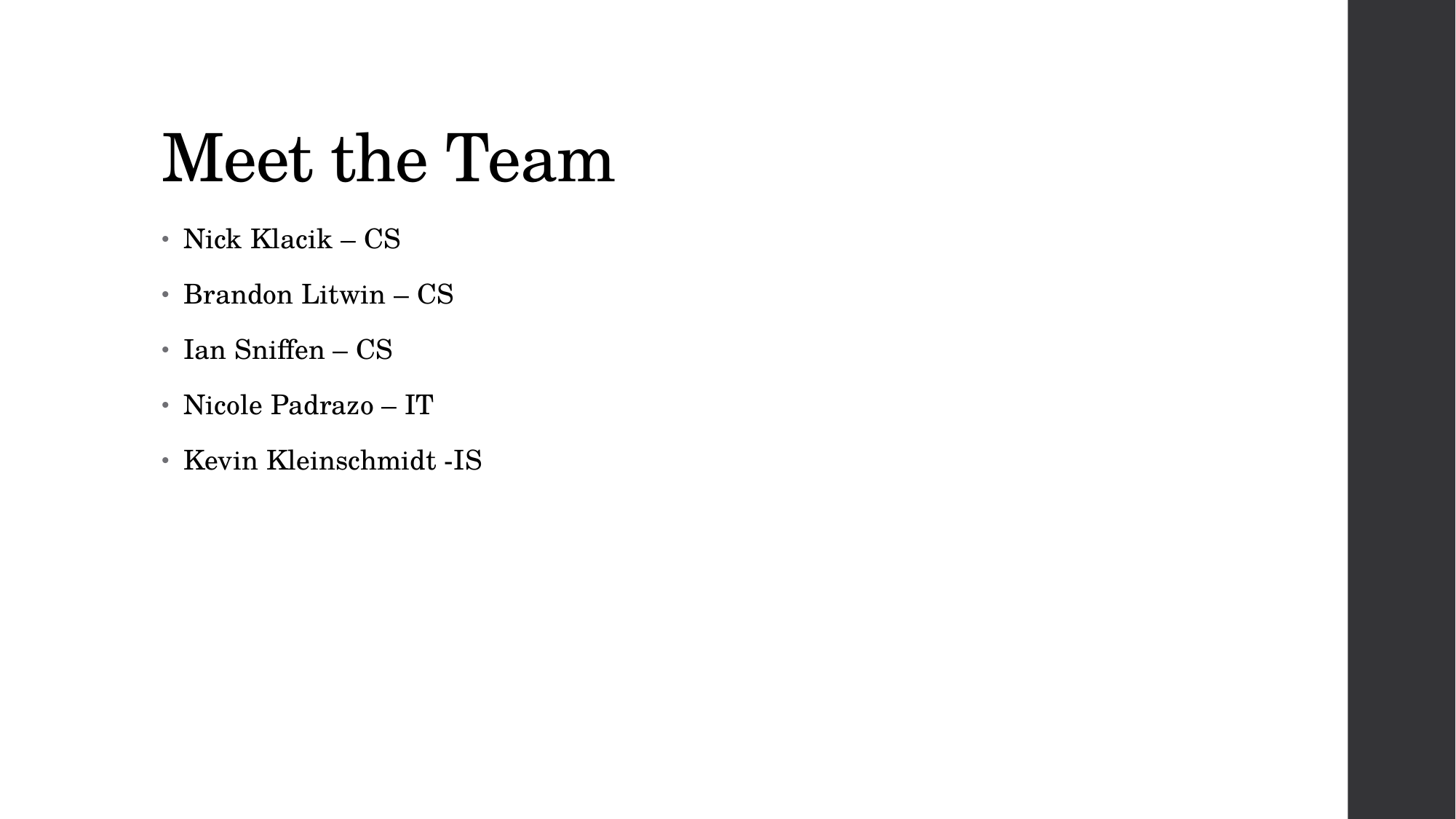

# Meet the Team
Nick Klacik – CS
Brandon Litwin – CS
Ian Sniffen – CS
Nicole Padrazo – IT
Kevin Kleinschmidt -IS